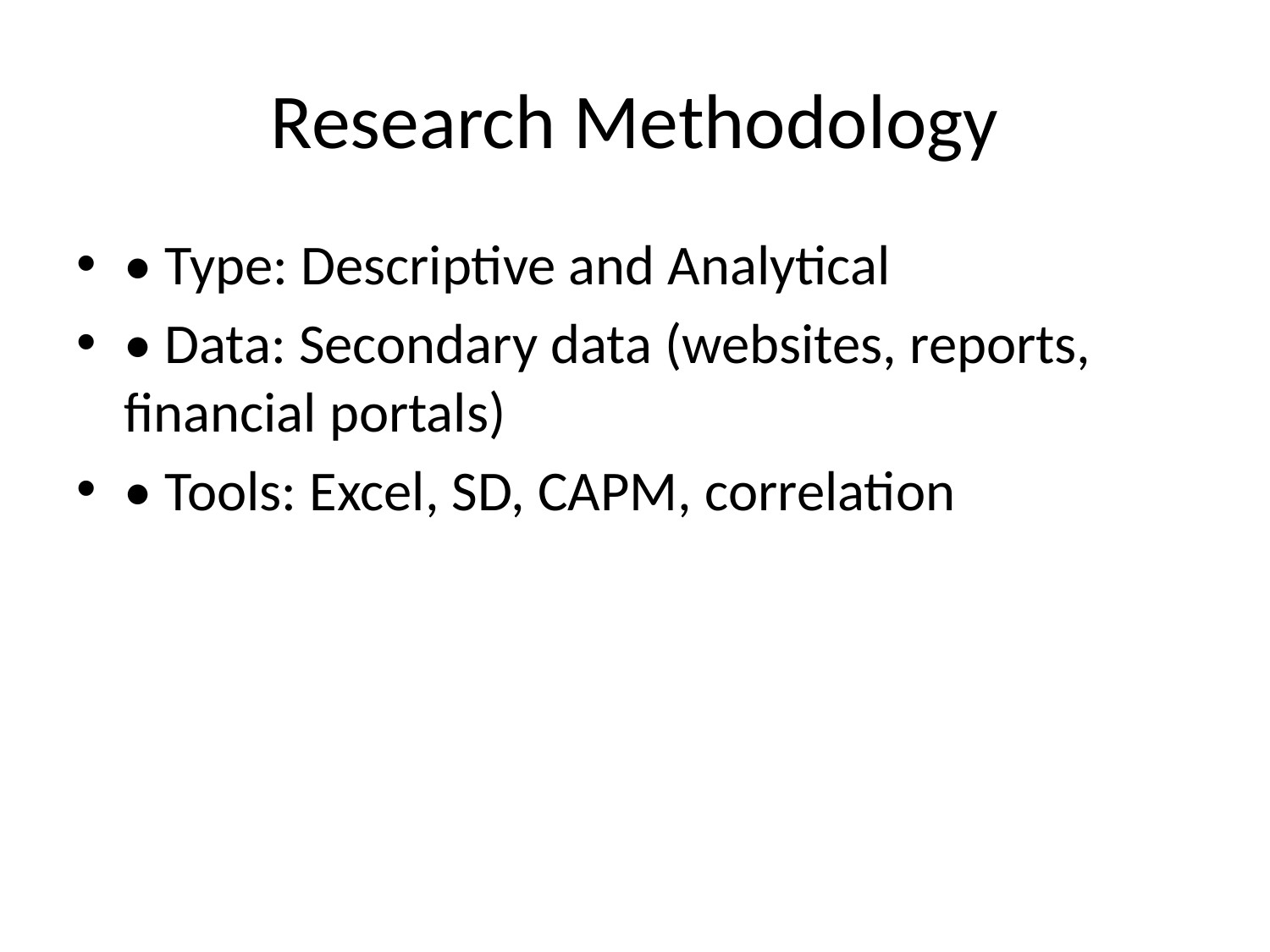

# Research Methodology
• Type: Descriptive and Analytical
• Data: Secondary data (websites, reports, financial portals)
• Tools: Excel, SD, CAPM, correlation